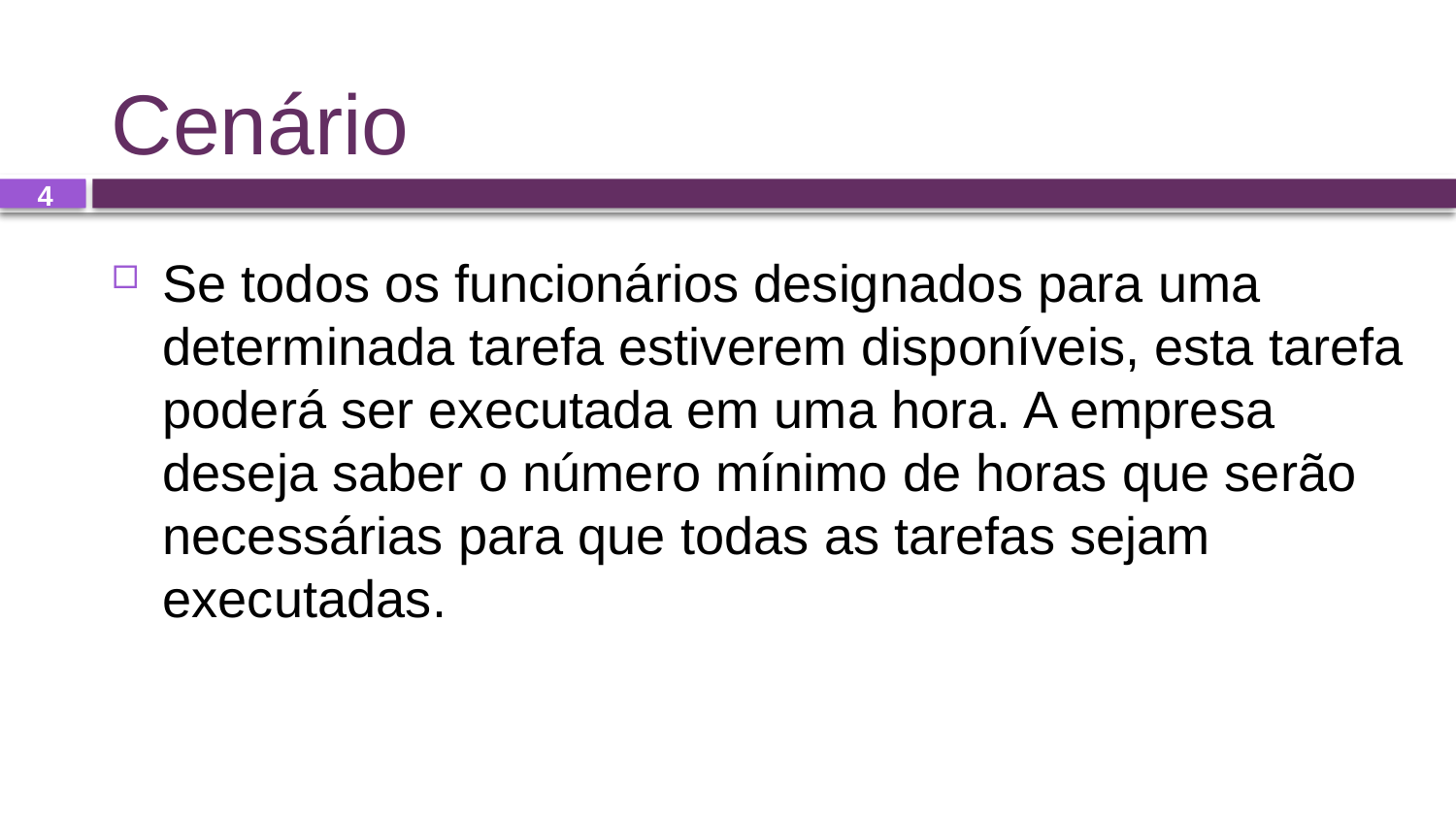

# Cenário
4
Se todos os funcionários designados para uma determinada tarefa estiverem disponíveis, esta tarefa poderá ser executada em uma hora. A empresa deseja saber o número mínimo de horas que serão necessárias para que todas as tarefas sejam executadas.